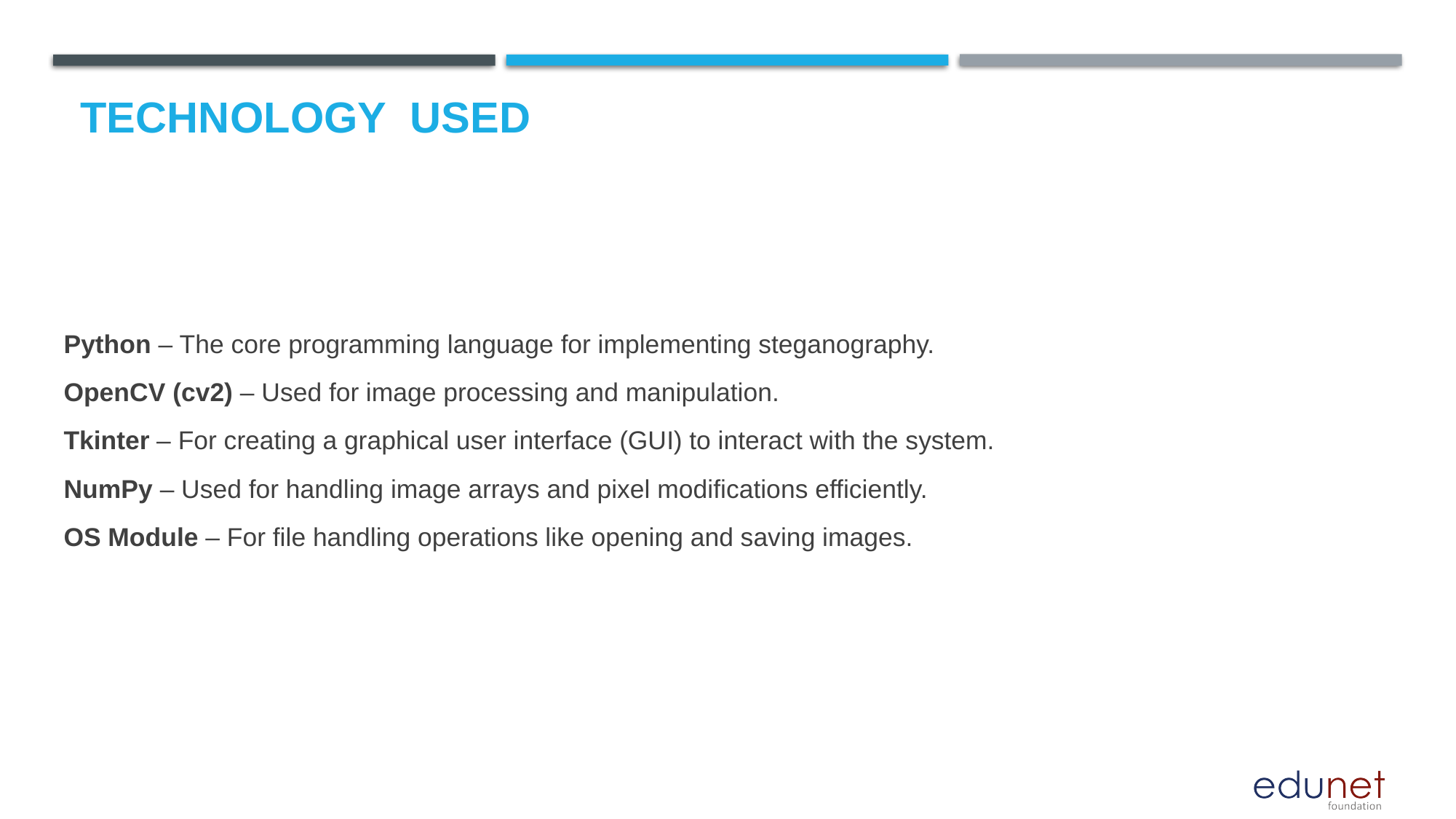

# Technology  used
Python – The core programming language for implementing steganography.
OpenCV (cv2) – Used for image processing and manipulation.
Tkinter – For creating a graphical user interface (GUI) to interact with the system.
NumPy – Used for handling image arrays and pixel modifications efficiently.
OS Module – For file handling operations like opening and saving images.